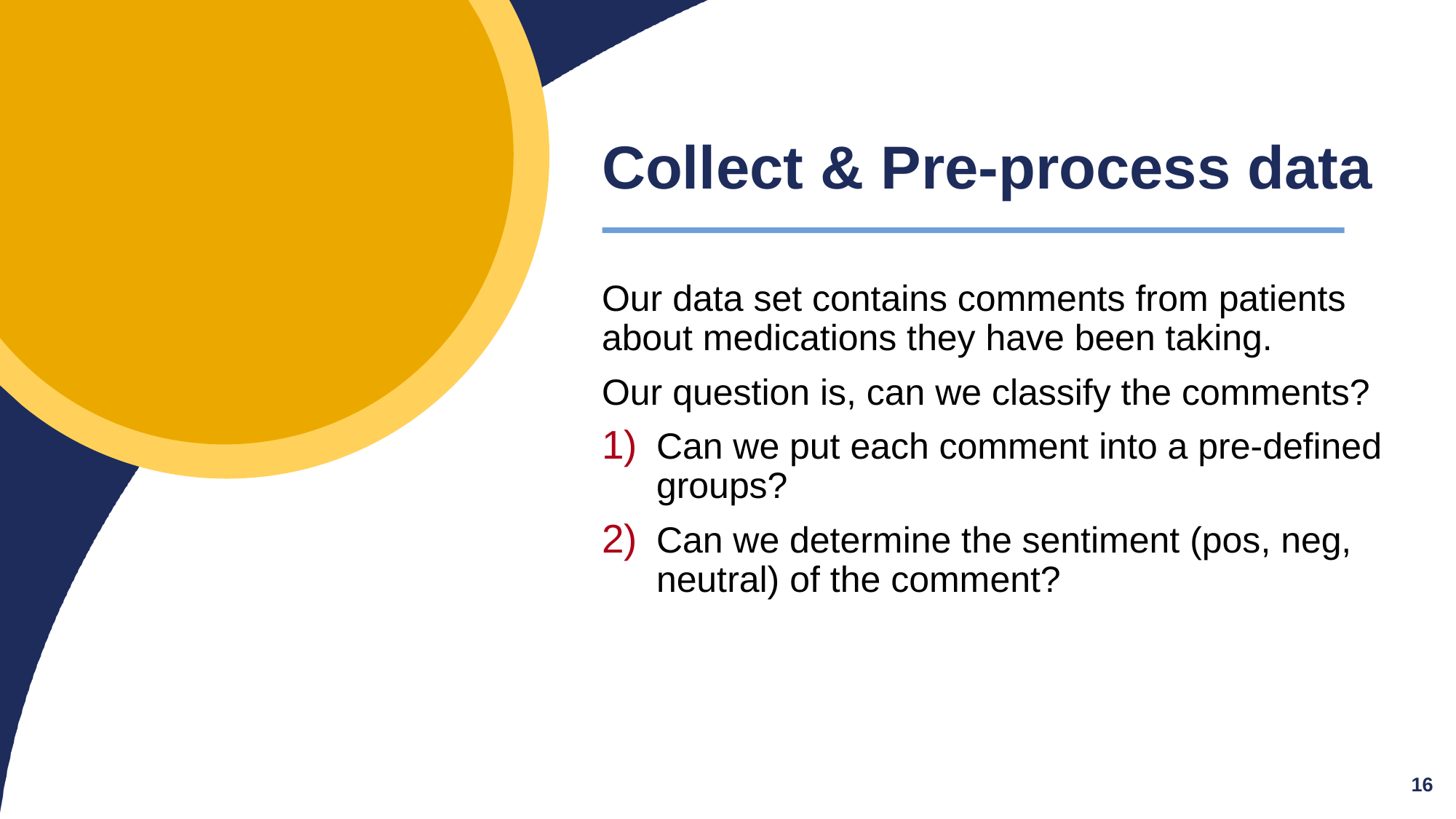

# Collect & Pre-process data
Our data set contains comments from patients about medications they have been taking.
Our question is, can we classify the comments?
Can we put each comment into a pre-defined groups?
Can we determine the sentiment (pos, neg, neutral) of the comment?
16